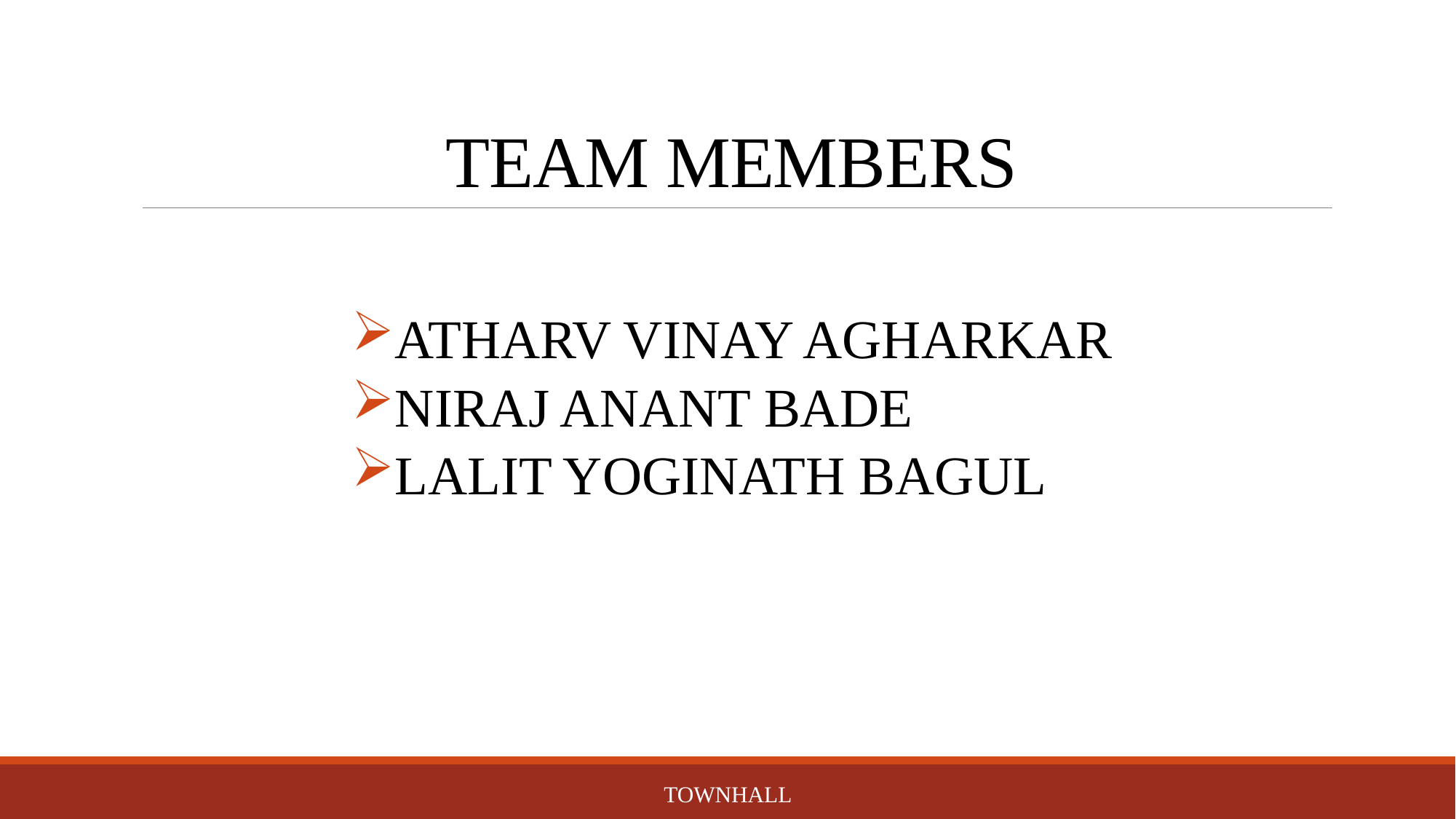

# TEAM MEMBERS

ATHARV VINAY AGHARKAR
NIRAJ ANANT BADE
LALIT YOGINATH BAGUL

Townhall